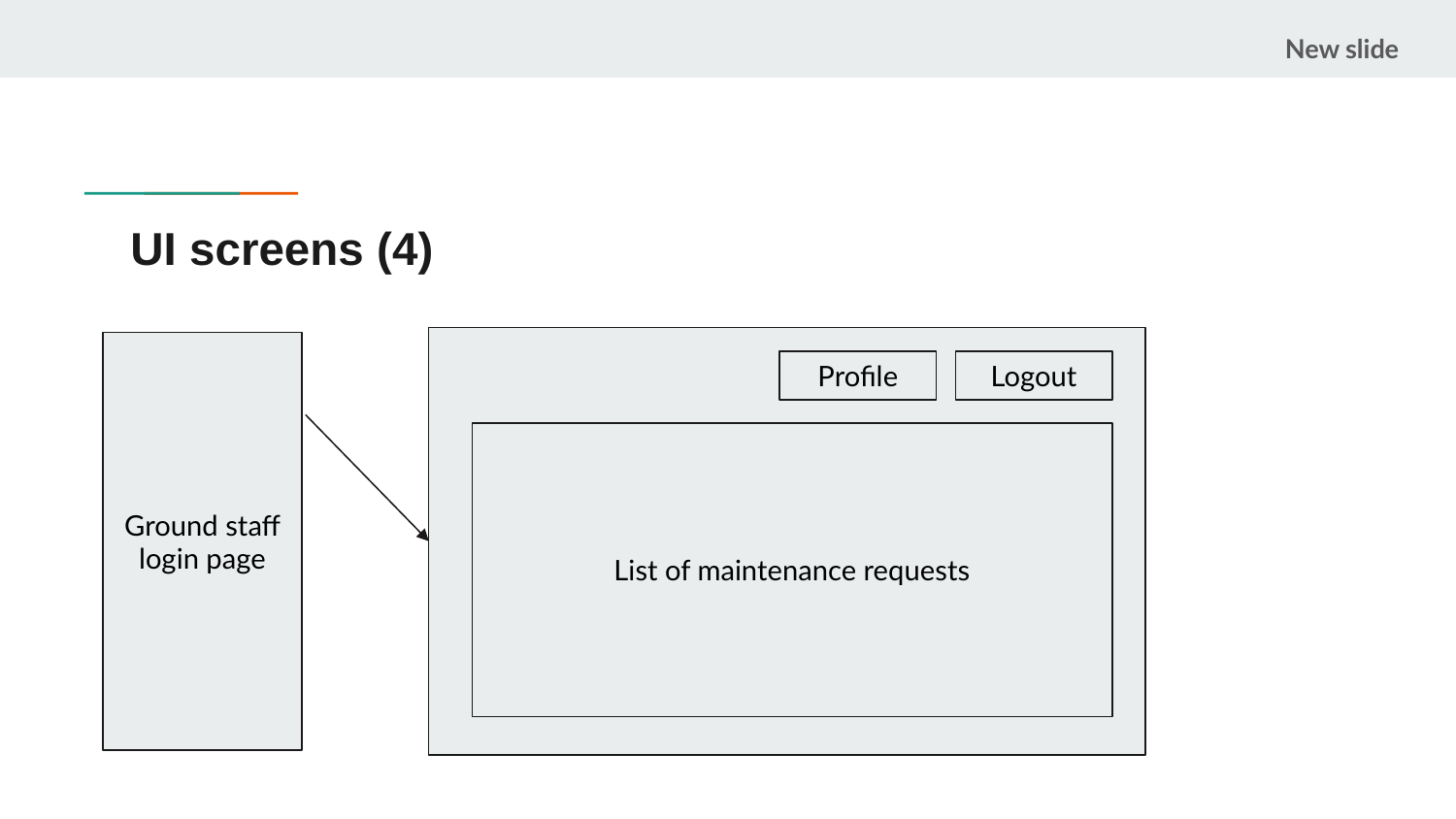

New slide
# UI screens (4)

Ground staff login page
Profile
Logout
List of maintenance requests